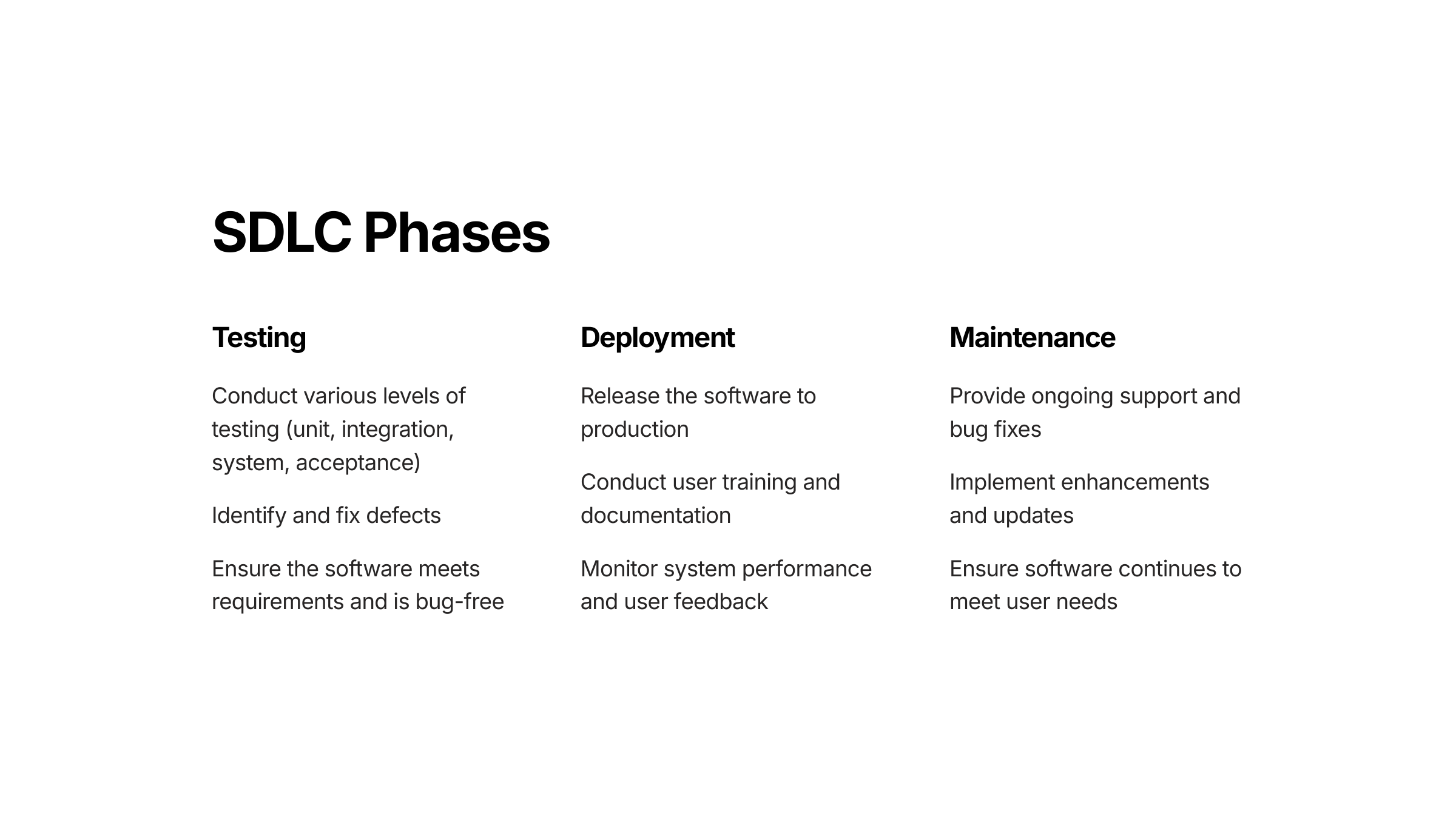

SDLC Phases
Testing
Deployment
Maintenance
Conduct various levels of testing (unit, integration, system, acceptance)
Release the software to production
Provide ongoing support and bug fixes
Conduct user training and documentation
Implement enhancements and updates
Identify and fix defects
Ensure the software meets requirements and is bug-free
Monitor system performance and user feedback
Ensure software continues to meet user needs